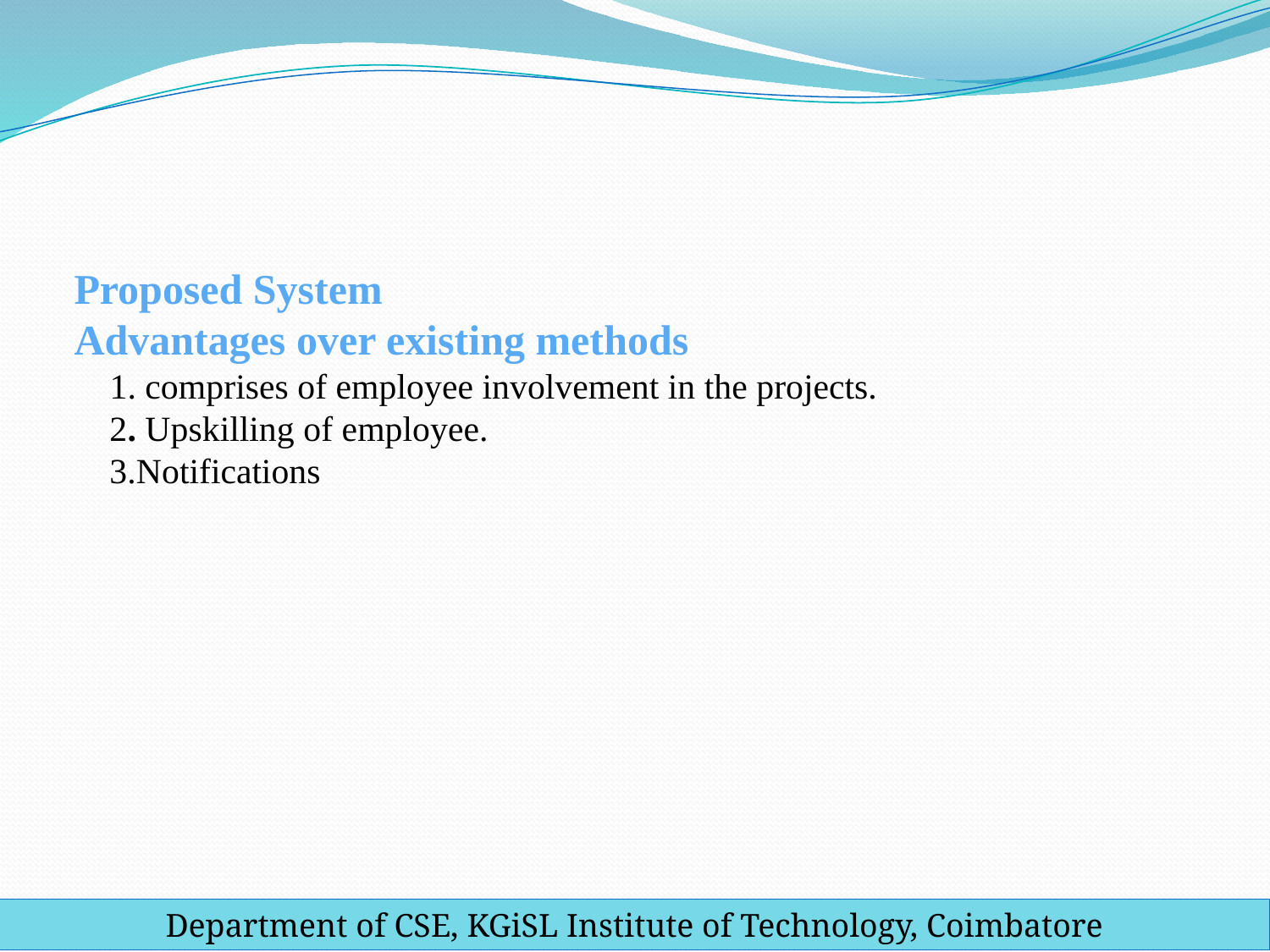

# Proposed System Advantages over existing methods 1. comprises of employee involvement in the projects. 2. Upskilling of employee. 3.Notifications
Department of CSE, KGiSL Institute of Technology, Coimbatore